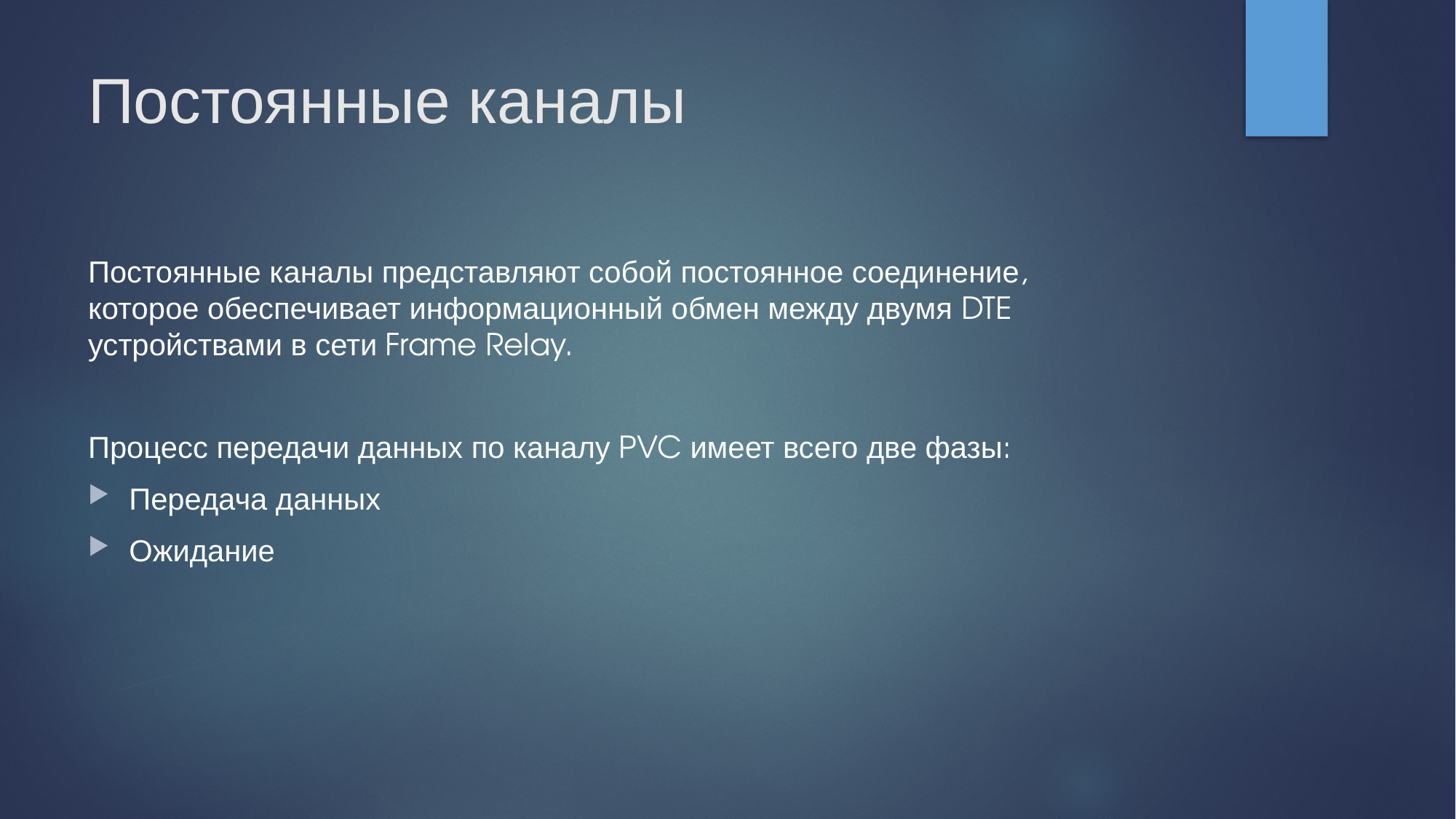

# Постоянные каналы
Постоянные каналы представляют собой постоянное соединение, которое обеспечивает информационный обмен между двумя DTE устройствами в сети Frame Relay.

Процесс передачи данных по каналу PVC имеет всего две фазы:
Передача данных
Ожидание